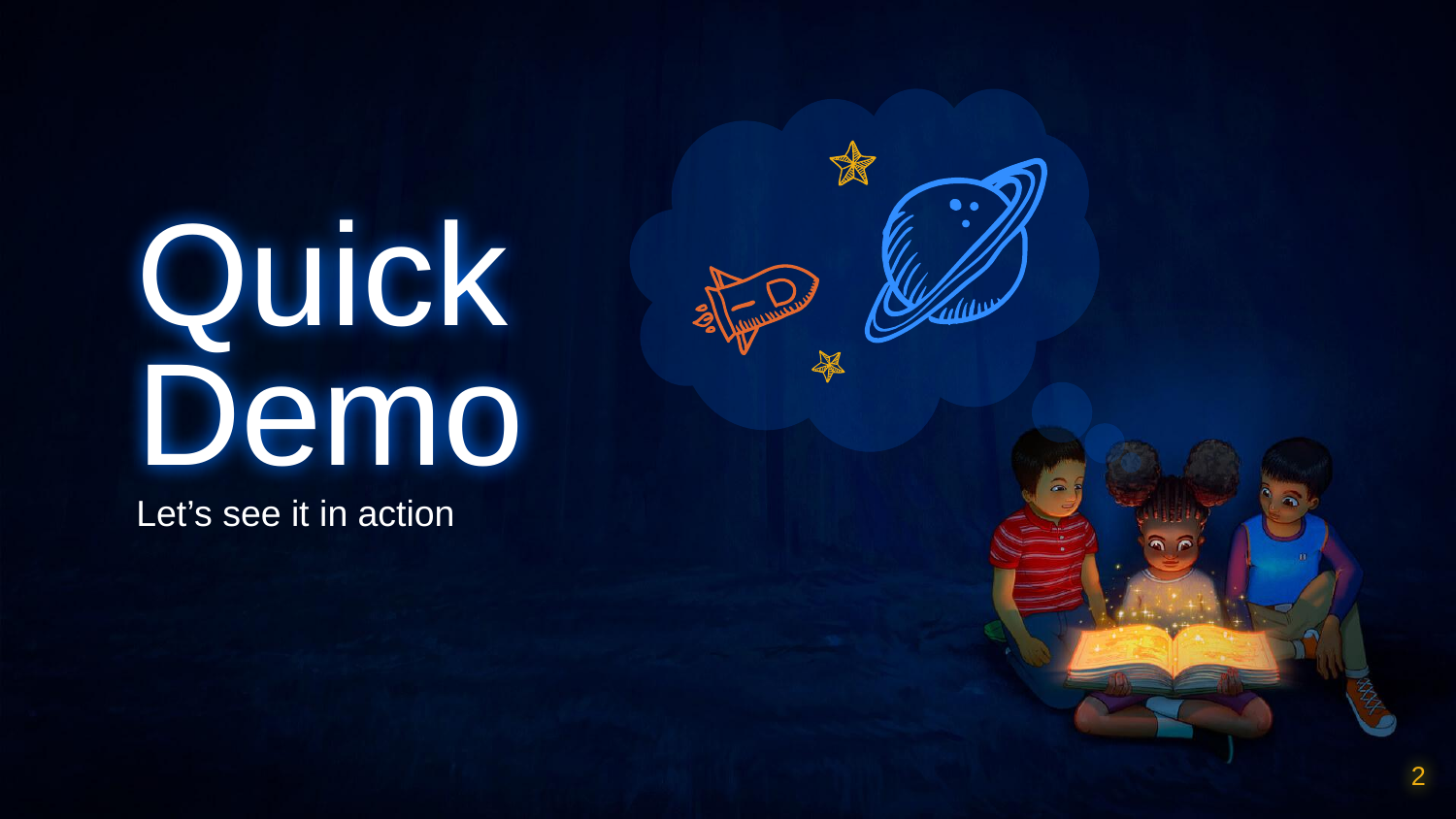

Quick Demo

Let’s see it in action
2